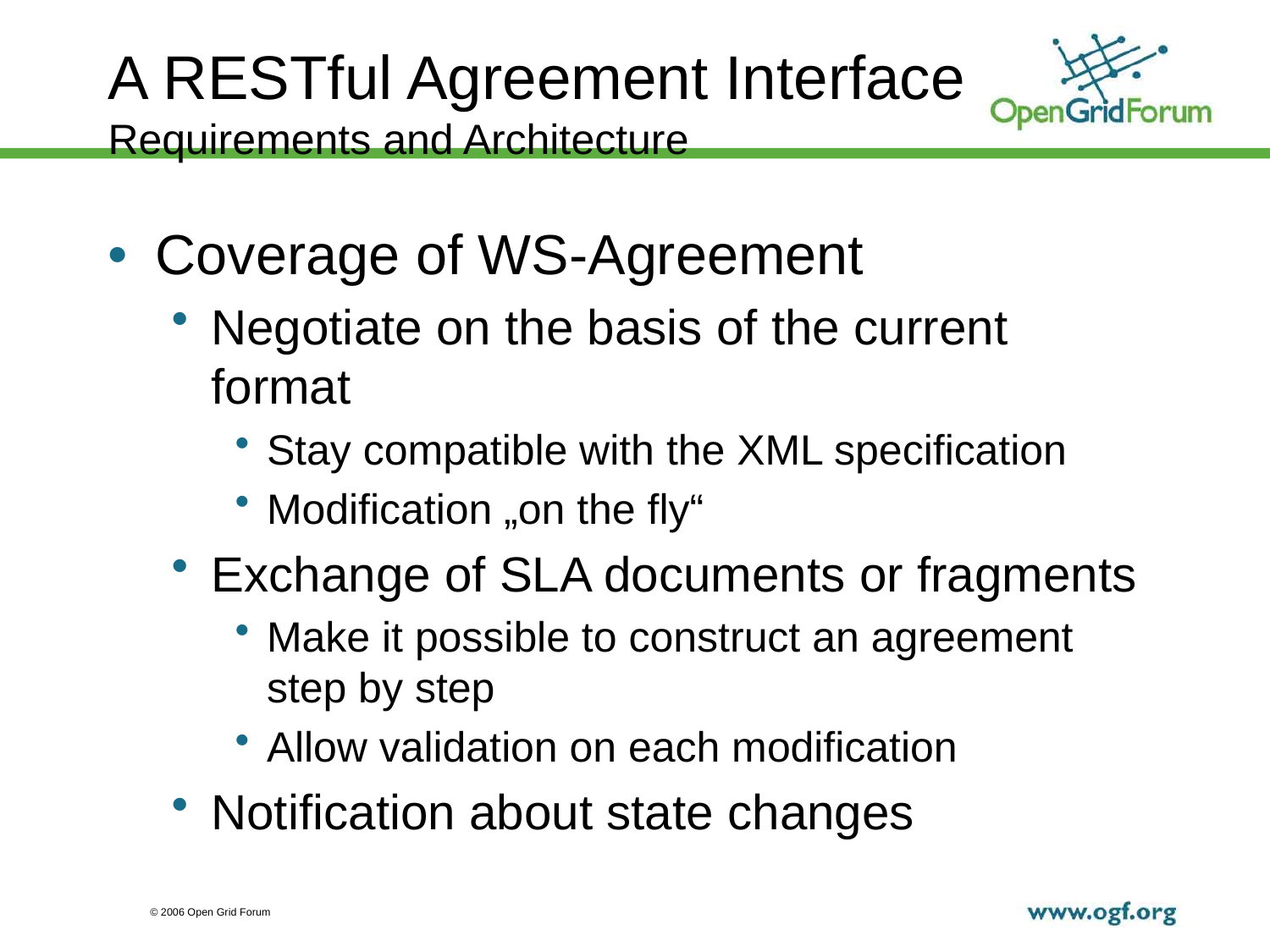

# A RESTful Agreement Interface Requirements and Architecture
Coverage of WS-Agreement
Negotiate on the basis of the current format
Stay compatible with the XML specification
Modification „on the fly“
Exchange of SLA documents or fragments
Make it possible to construct an agreement step by step
Allow validation on each modification
Notification about state changes